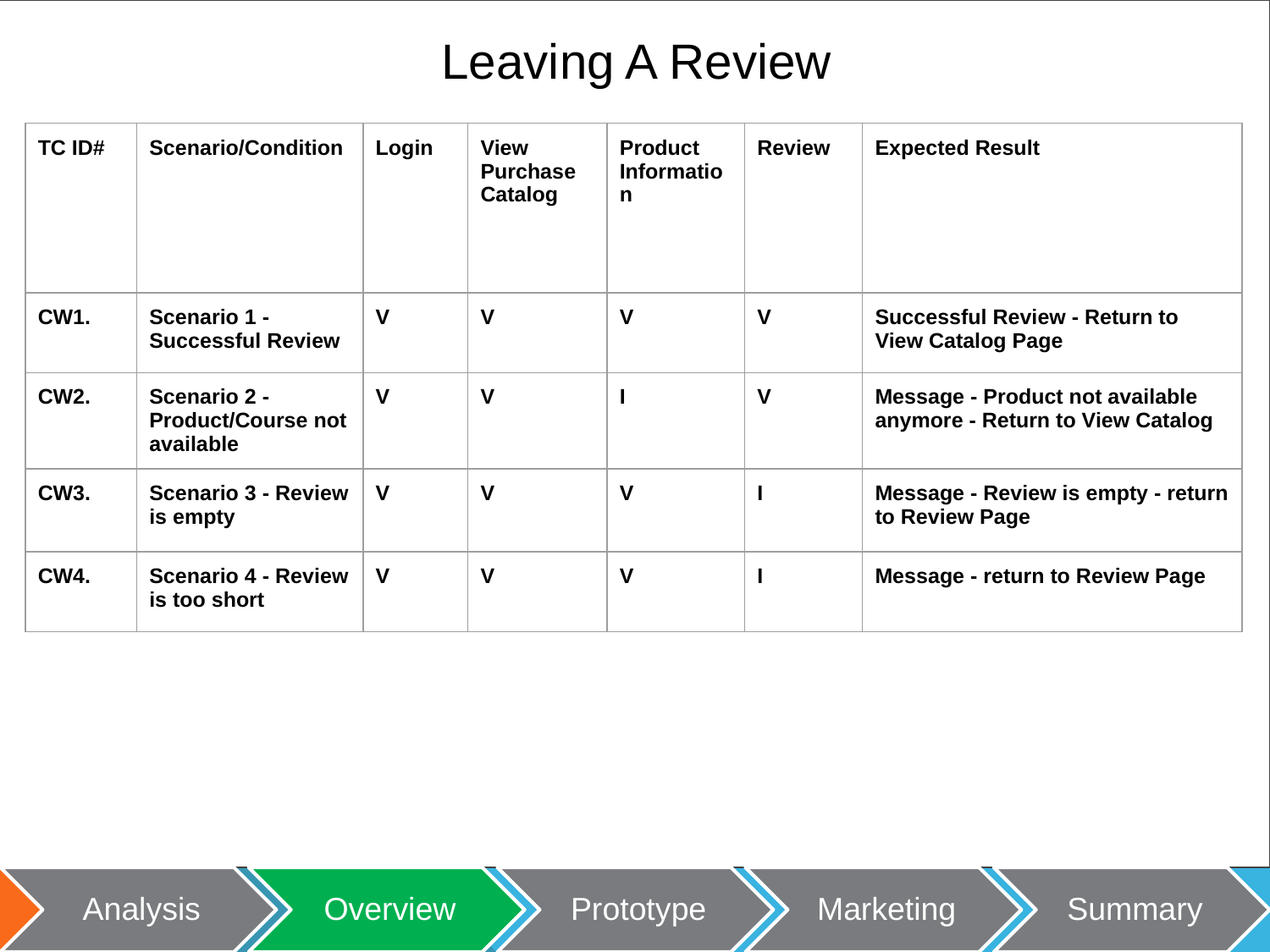

# Leaving A Review
| TC ID# | Scenario/Condition | Login | View Purchase Catalog | Product Information | Review | Expected Result |
| --- | --- | --- | --- | --- | --- | --- |
| CW1. | Scenario 1 - Successful Review | V | V | V | V | Successful Review - Return to View Catalog Page |
| CW2. | Scenario 2 - Product/Course not available | V | V | I | V | Message - Product not available anymore - Return to View Catalog |
| CW3. | Scenario 3 - Review is empty | V | V | V | I | Message - Review is empty - return to Review Page |
| CW4. | Scenario 4 - Review is too short | V | V | V | I | Message - return to Review Page |

Analysis

Overview

Prototype

Marketing

Summary